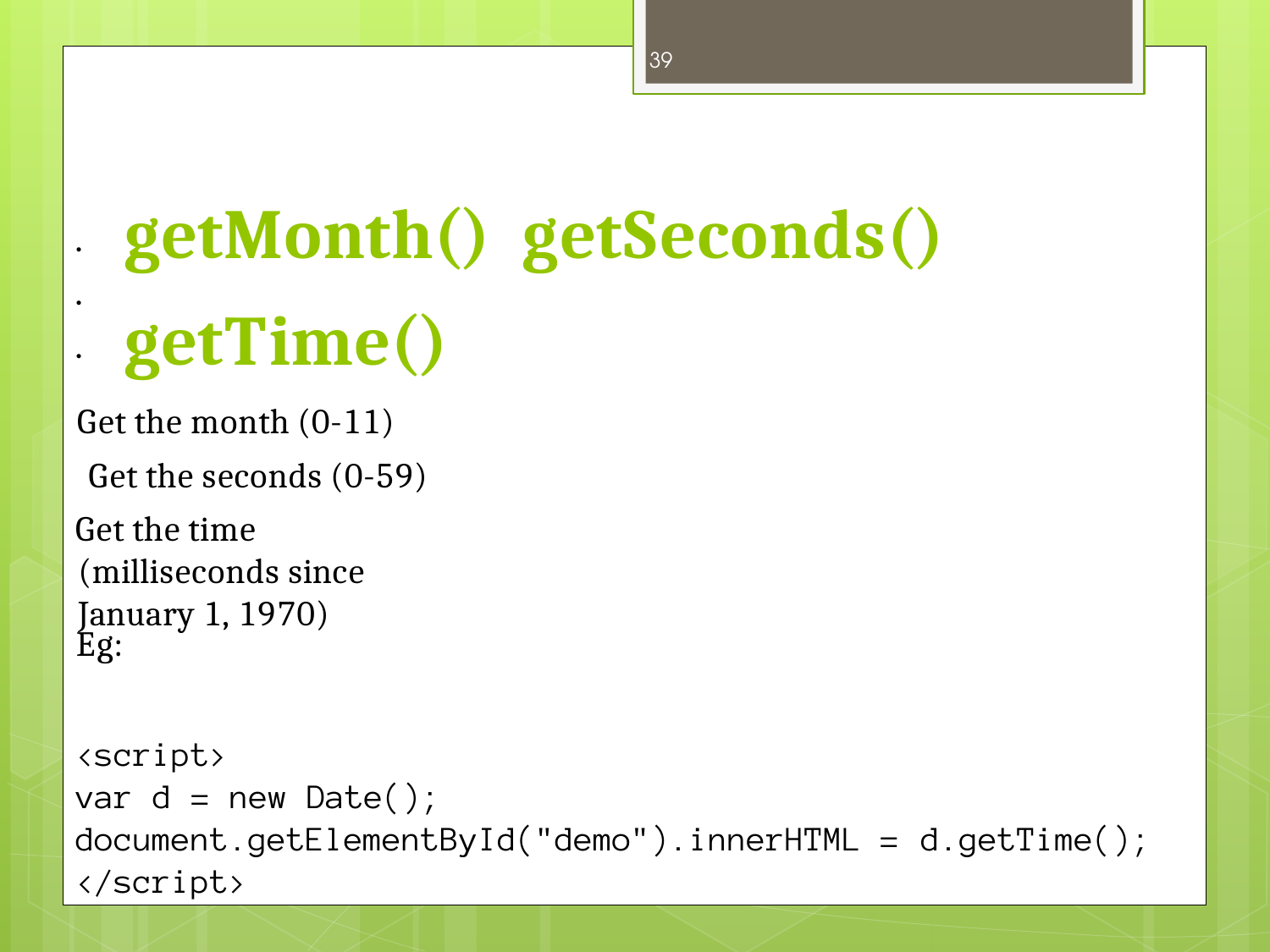

39
# getMonth()  getSeconds()  getTime()
•
•
•
Get the month (0-11)  Get the seconds (0-59)
Get the time (milliseconds since January 1, 1970)
Eg:

<script>
var d = new Date();  document.getElementById("demo").innerHTML = d.getTime();
</script>